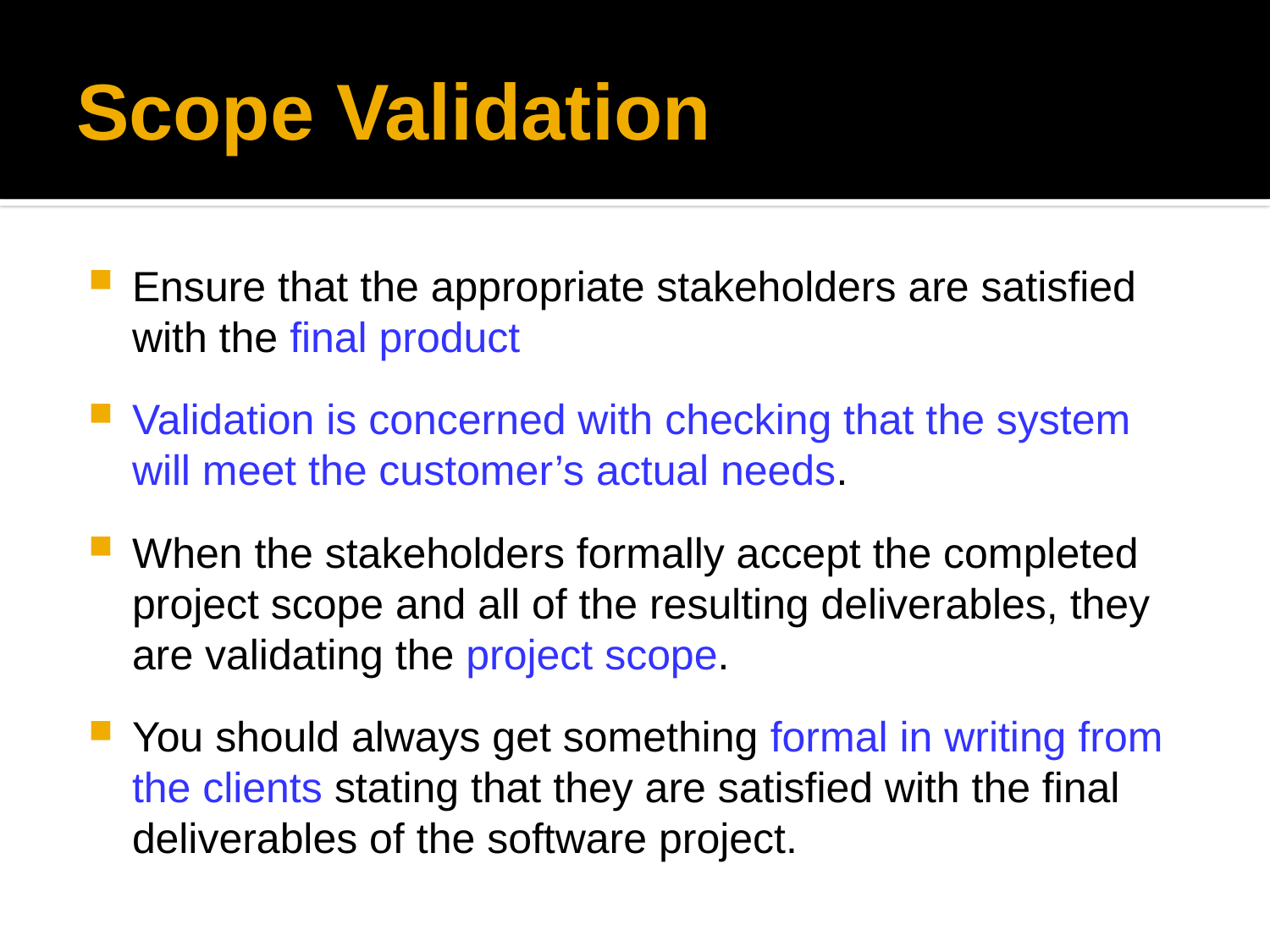

# Scope Validation
Ensure that the appropriate stakeholders are satisfied with the final product
Validation is concerned with checking that the system will meet the customer’s actual needs.
When the stakeholders formally accept the completed project scope and all of the resulting deliverables, they are validating the project scope.
You should always get something formal in writing from the clients stating that they are satisfied with the final deliverables of the software project.